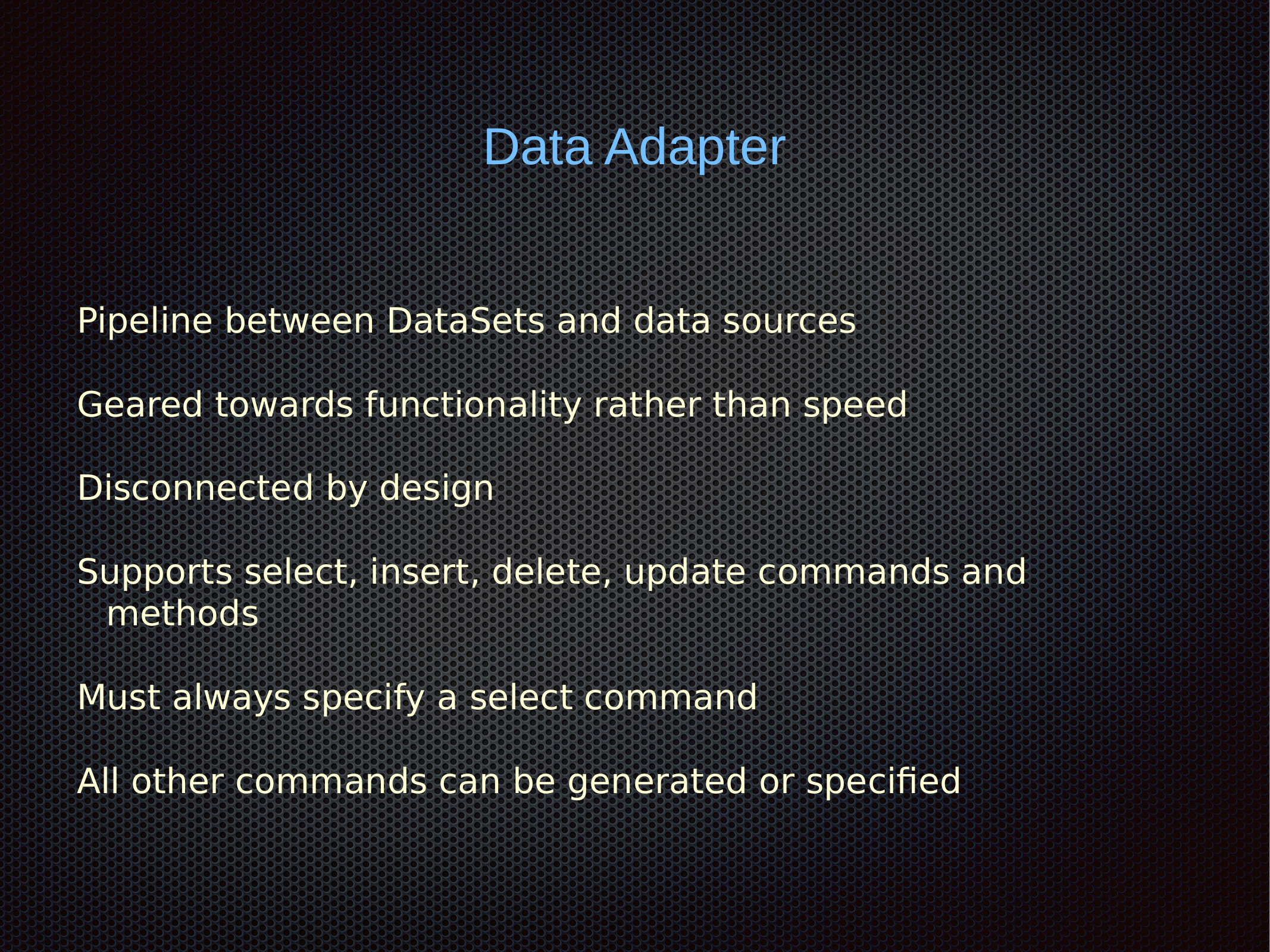

# Data Adapter
Pipeline between DataSets and data sources

Geared towards functionality rather than speed

Disconnected by design

Supports select, insert, delete, update commands and methods

Must always specify a select command

All other commands can be generated or specified